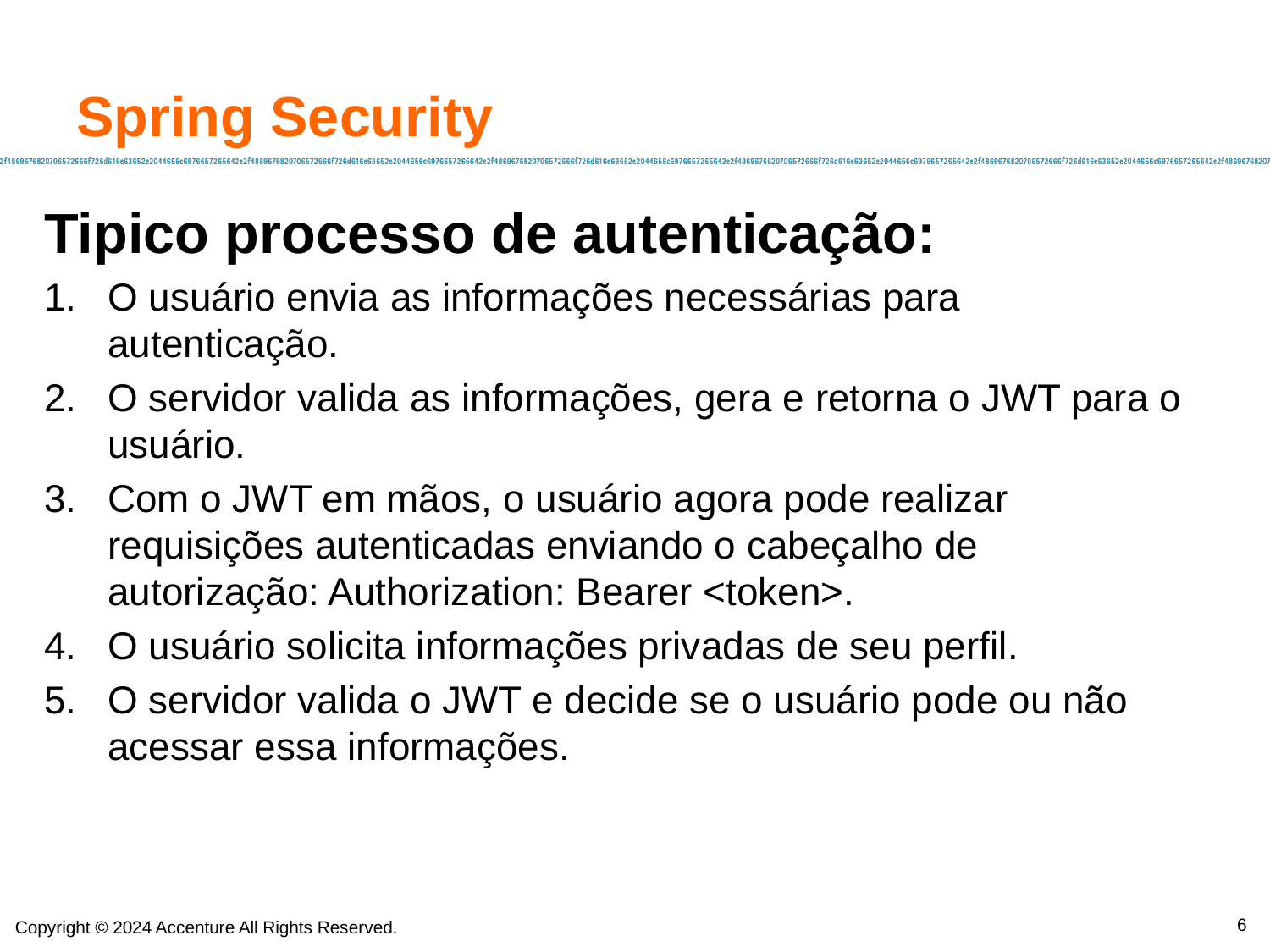

# Spring Security

Tipico processo de autenticação:
O usuário envia as informações necessárias para autenticação.
O servidor valida as informações, gera e retorna o JWT para o usuário.
Com o JWT em mãos, o usuário agora pode realizar requisições autenticadas enviando o cabeçalho de autorização: Authorization: Bearer <token>.
O usuário solicita informações privadas de seu perfil.
O servidor valida o JWT e decide se o usuário pode ou não acessar essa informações.

6